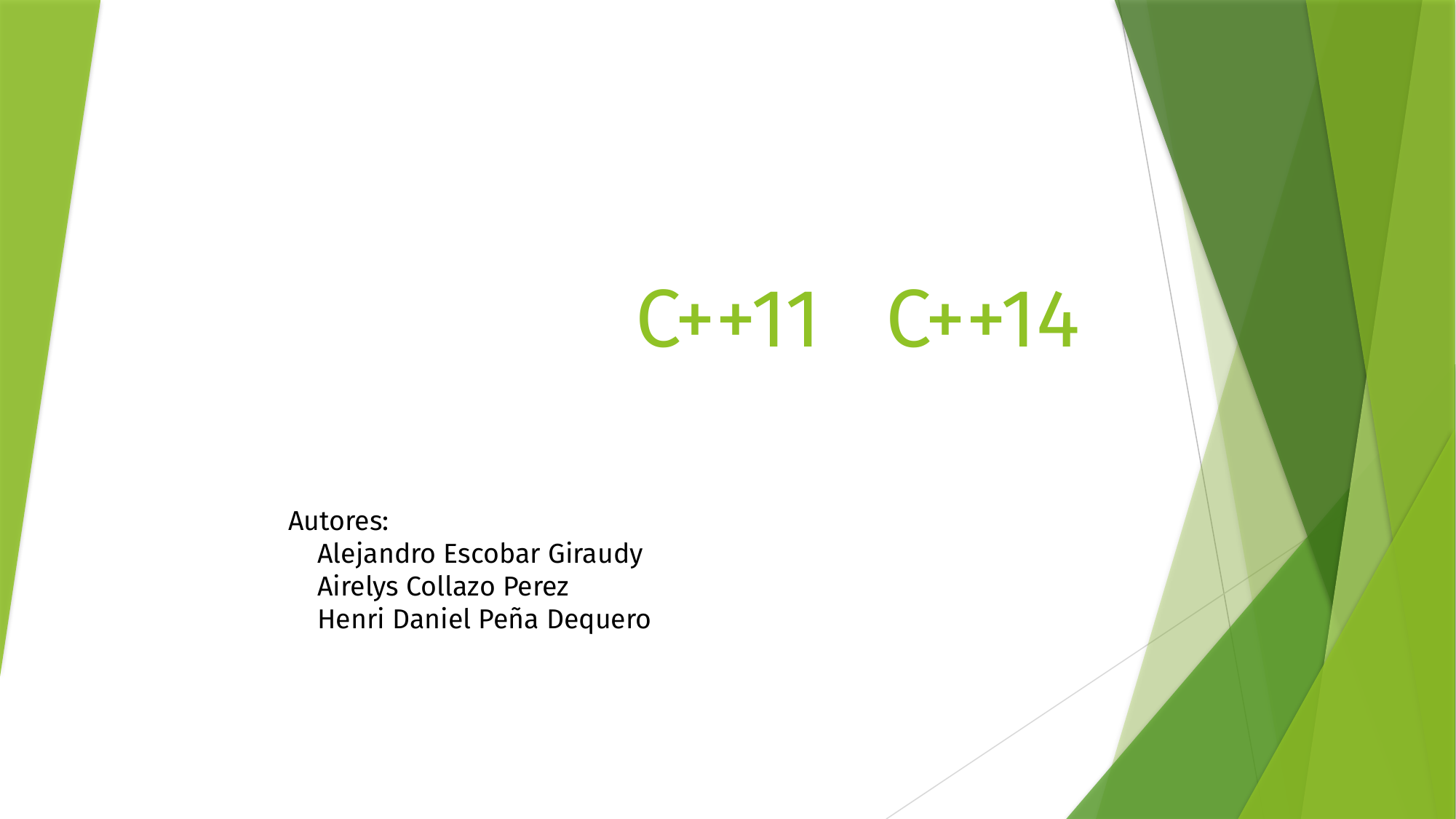

# C++11   C++14
Autores:
    Alejandro Escobar Giraudy
    Airelys Collazo Perez
    Henri Daniel Peña Dequero